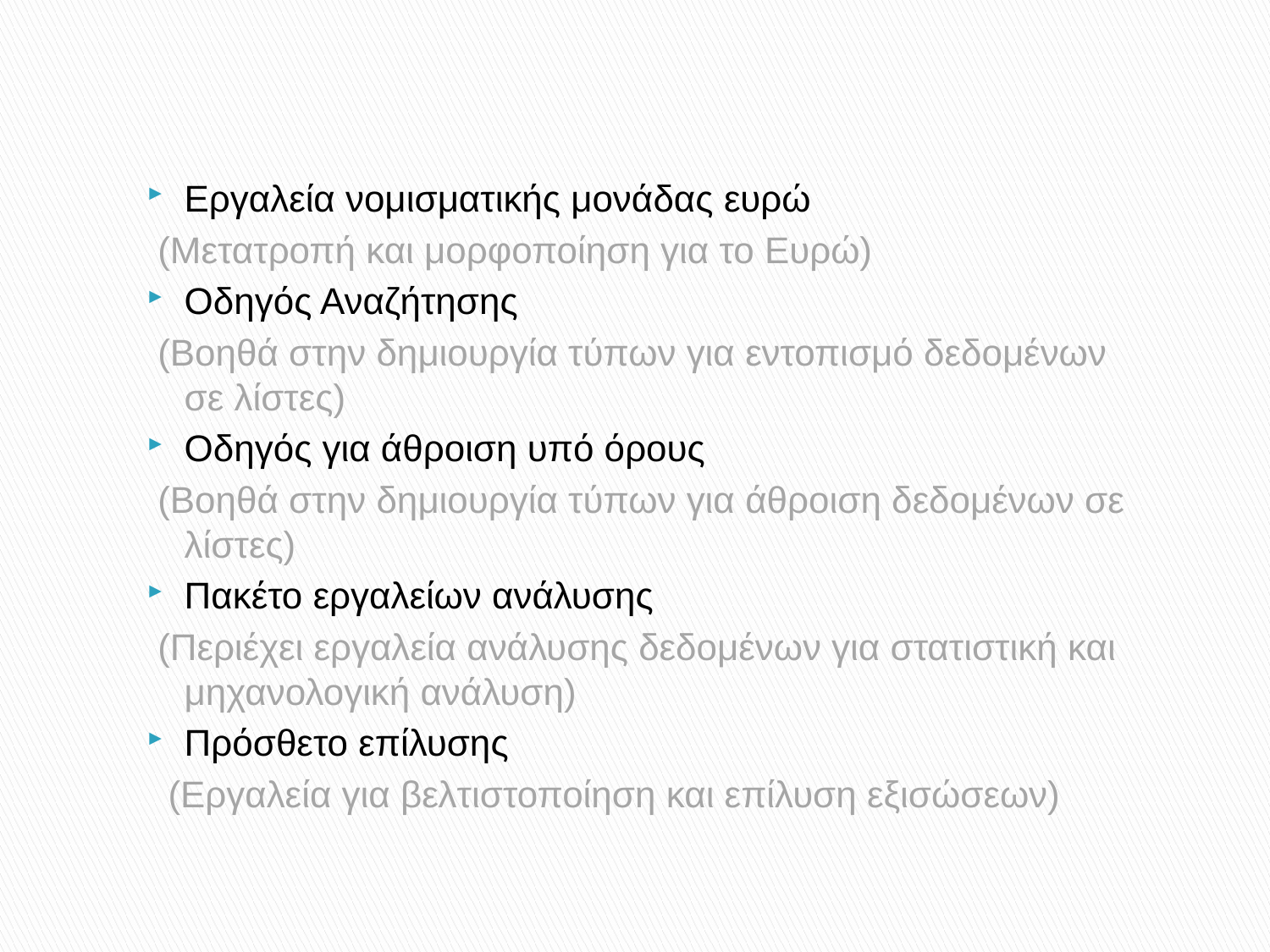

Εργαλεία νομισματικής μονάδας ευρώ
 (Μετατροπή και μορφοποίηση για το Ευρώ)
Οδηγός Αναζήτησης
 (Βοηθά στην δημιουργία τύπων για εντοπισμό δεδομένων σε λίστες)
Οδηγός για άθροιση υπό όρους
 (Βοηθά στην δημιουργία τύπων για άθροιση δεδομένων σε λίστες)
Πακέτο εργαλείων ανάλυσης
 (Περιέχει εργαλεία ανάλυσης δεδομένων για στατιστική και μηχανολογική ανάλυση)
Πρόσθετο επίλυσης
  (Εργαλεία για βελτιστοποίηση και επίλυση εξισώσεων)